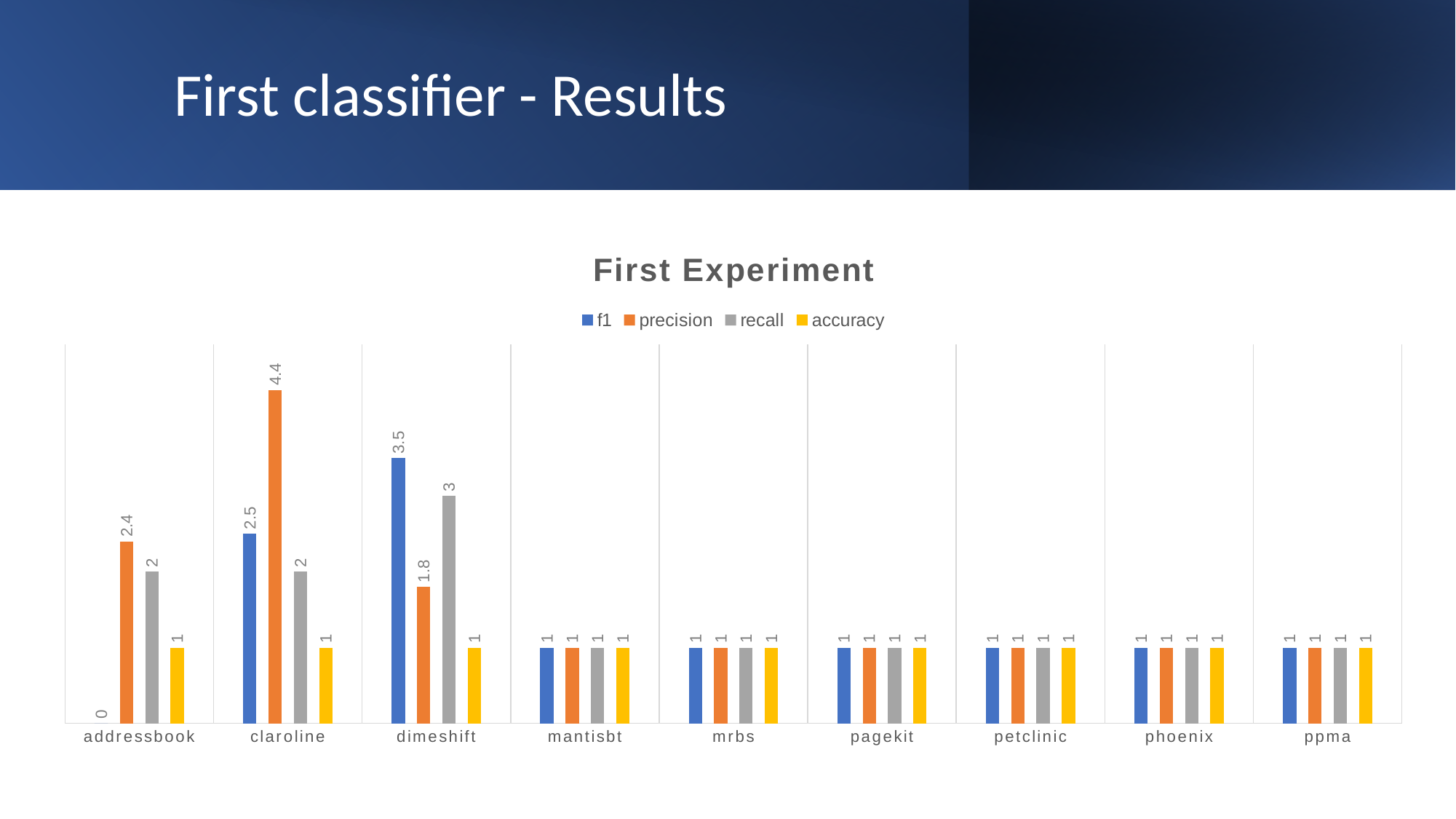

# First classifier - Results

### Chart: First Experiment

| Category | f1 | precision | recall | accuracy |
|---|---|---|---|---|
| addressbook | 0.0 | 2.4 | 2.0 | 1.0 |
| claroline | 2.5 | 4.4 | 2.0 | 1.0 |
| dimeshift | 3.5 | 1.8 | 3.0 | 1.0 |
| mantisbt | 1.0 | 1.0 | 1.0 | 1.0 |
| mrbs | 1.0 | 1.0 | 1.0 | 1.0 |
| pagekit | 1.0 | 1.0 | 1.0 | 1.0 |
| petclinic | 1.0 | 1.0 | 1.0 | 1.0 |
| phoenix | 1.0 | 1.0 | 1.0 | 1.0 |
| ppma | 1.0 | 1.0 | 1.0 | 1.0 |